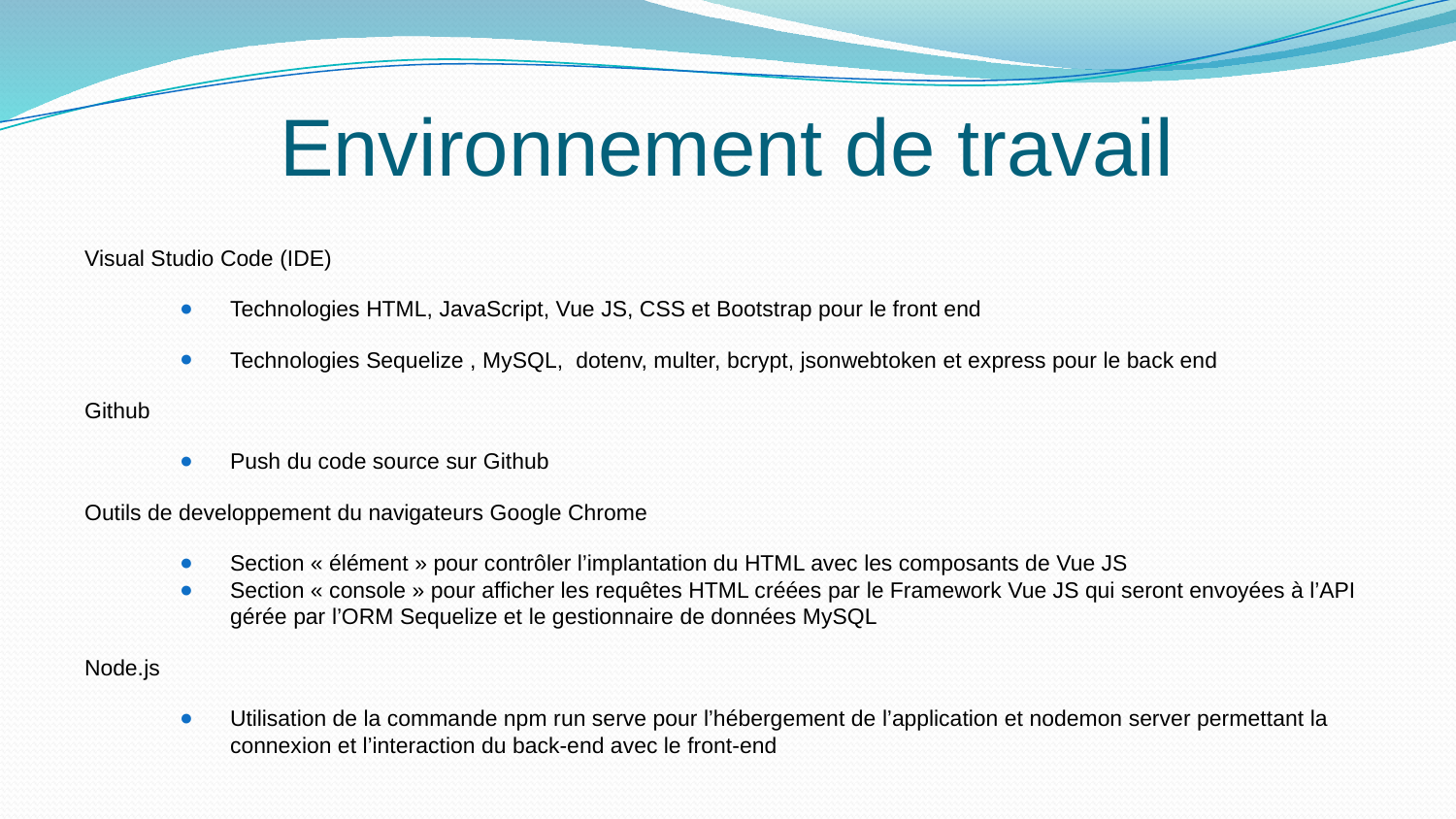

# Environnement de travail
Visual Studio Code (IDE)
Technologies HTML, JavaScript, Vue JS, CSS et Bootstrap pour le front end
Technologies Sequelize , MySQL,  dotenv, multer, bcrypt, jsonwebtoken et express pour le back end
Github
Push du code source sur Github
Outils de developpement du navigateurs Google Chrome
Section « élément » pour contrôler l’implantation du HTML avec les composants de Vue JS
Section « console » pour afficher les requêtes HTML créées par le Framework Vue JS qui seront envoyées à l’API gérée par l’ORM Sequelize et le gestionnaire de données MySQL
Node.js
Utilisation de la commande npm run serve pour l’hébergement de l’application et nodemon server permettant la connexion et l’interaction du back-end avec le front-end